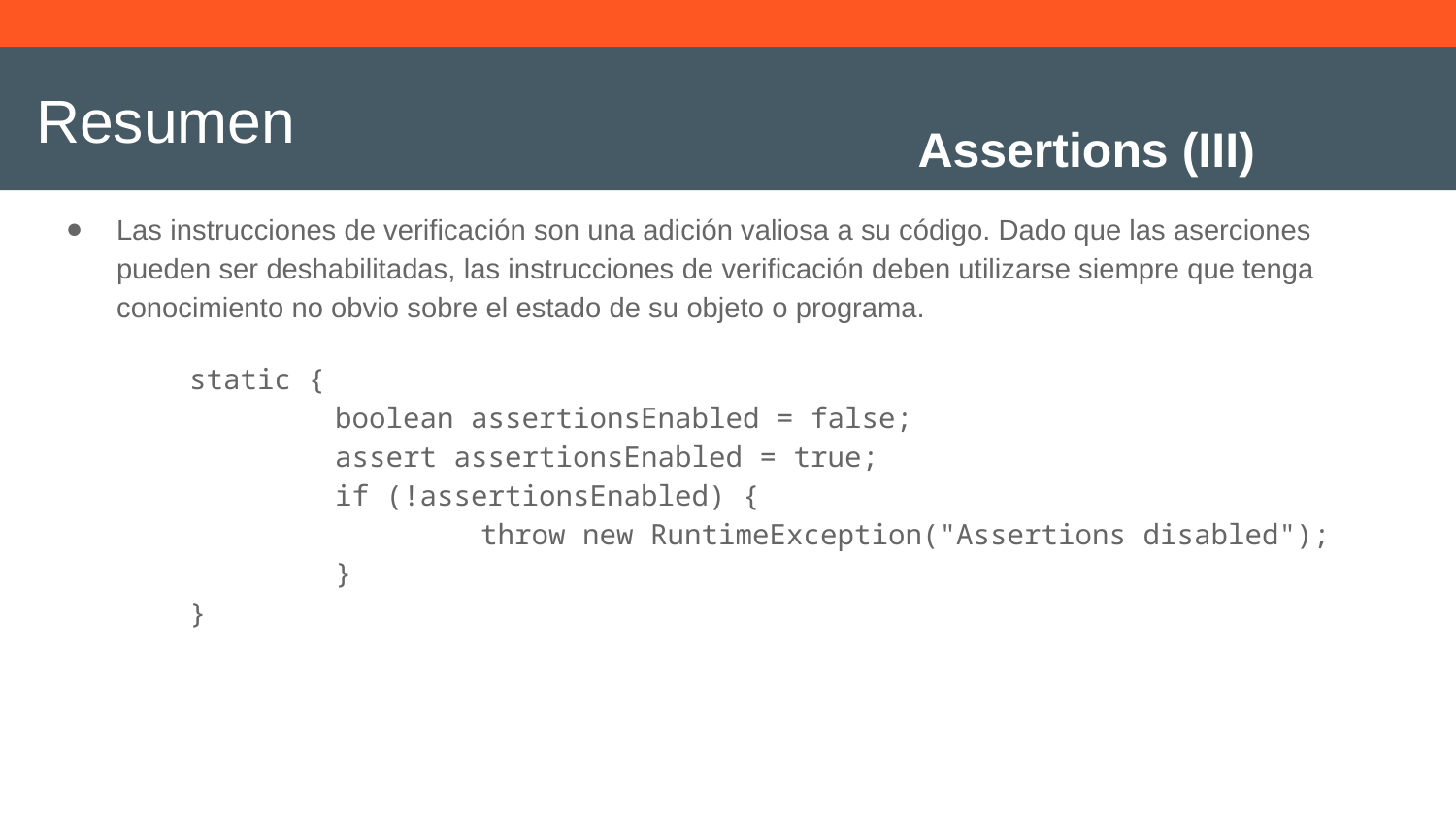

# Resumen

Assertions (III)
Las instrucciones de verificación son una adición valiosa a su código. Dado que las aserciones pueden ser deshabilitadas, las instrucciones de verificación deben utilizarse siempre que tenga conocimiento no obvio sobre el estado de su objeto o programa.
static {
	boolean assertionsEnabled = false;
  	assert assertionsEnabled = true;
  	if (!assertionsEnabled) {
    		throw new RuntimeException("Assertions disabled");
	}
}